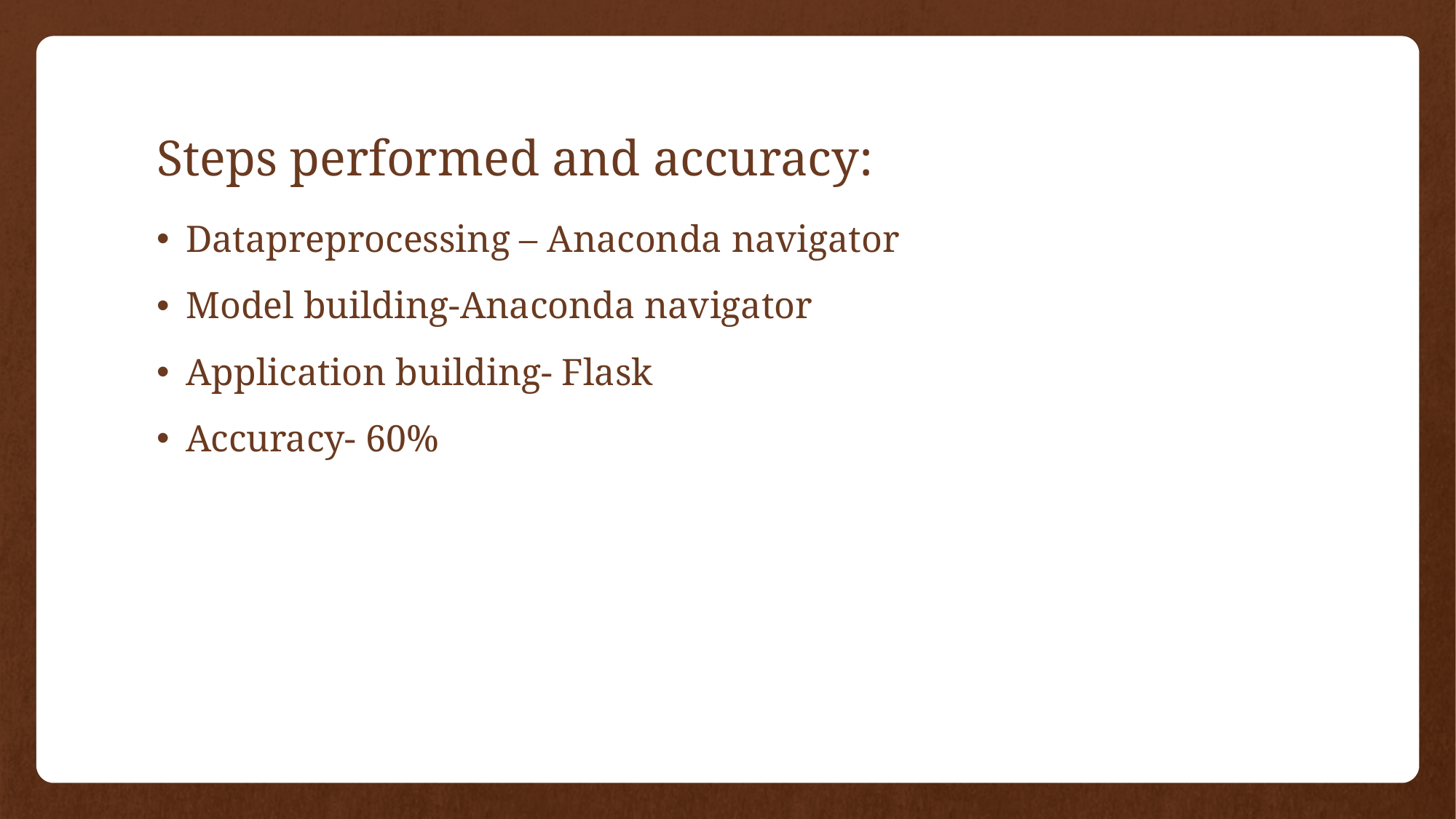

# Steps performed and accuracy:
Datapreprocessing – Anaconda navigator
Model building-Anaconda navigator
Application building- Flask
Accuracy- 60%